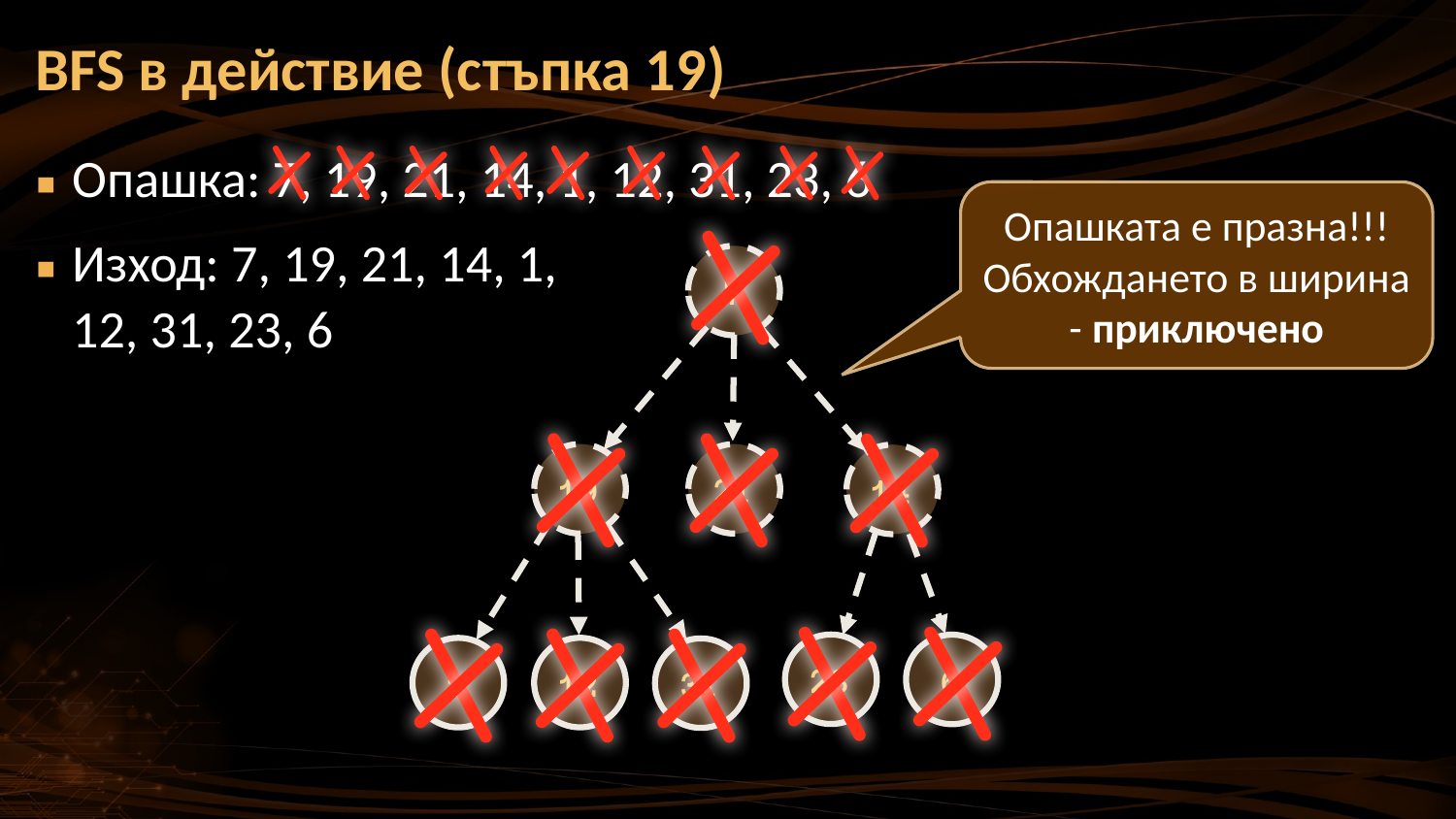

BFS в действие (стъпка 19)
Опашка: 7, 19, 21, 14, 1, 12, 31, 23, 6
Изход: 7, 19, 21, 14, 1,
12, 31, 23, 6
Опашката е празна!!!
Обхождането в ширина - приключено
7
21
19
14
23
6
12
1
31